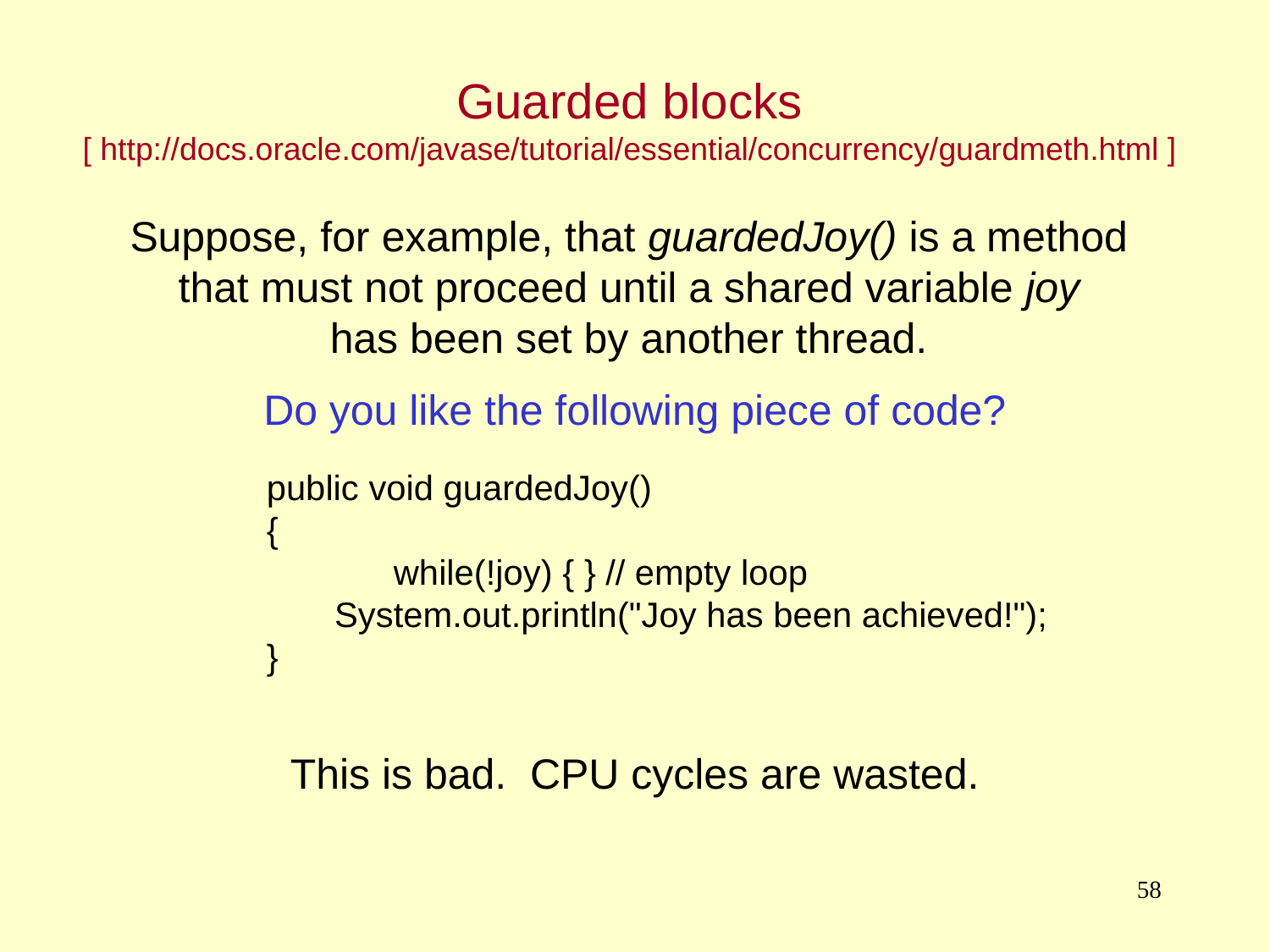

Guarded blocks
[ http://docs.oracle.com/javase/tutorial/essential/concurrency/guardmeth.html ]
Suppose, for example, that guardedJoy() is a method
that must not proceed until a shared variable joy
has been set by another thread.
Do you like the following piece of code?
public void guardedJoy()
{
	while(!joy) { } // empty loop
       System.out.println("Joy has been achieved!");
}
This is bad.  CPU cycles are wasted.
58